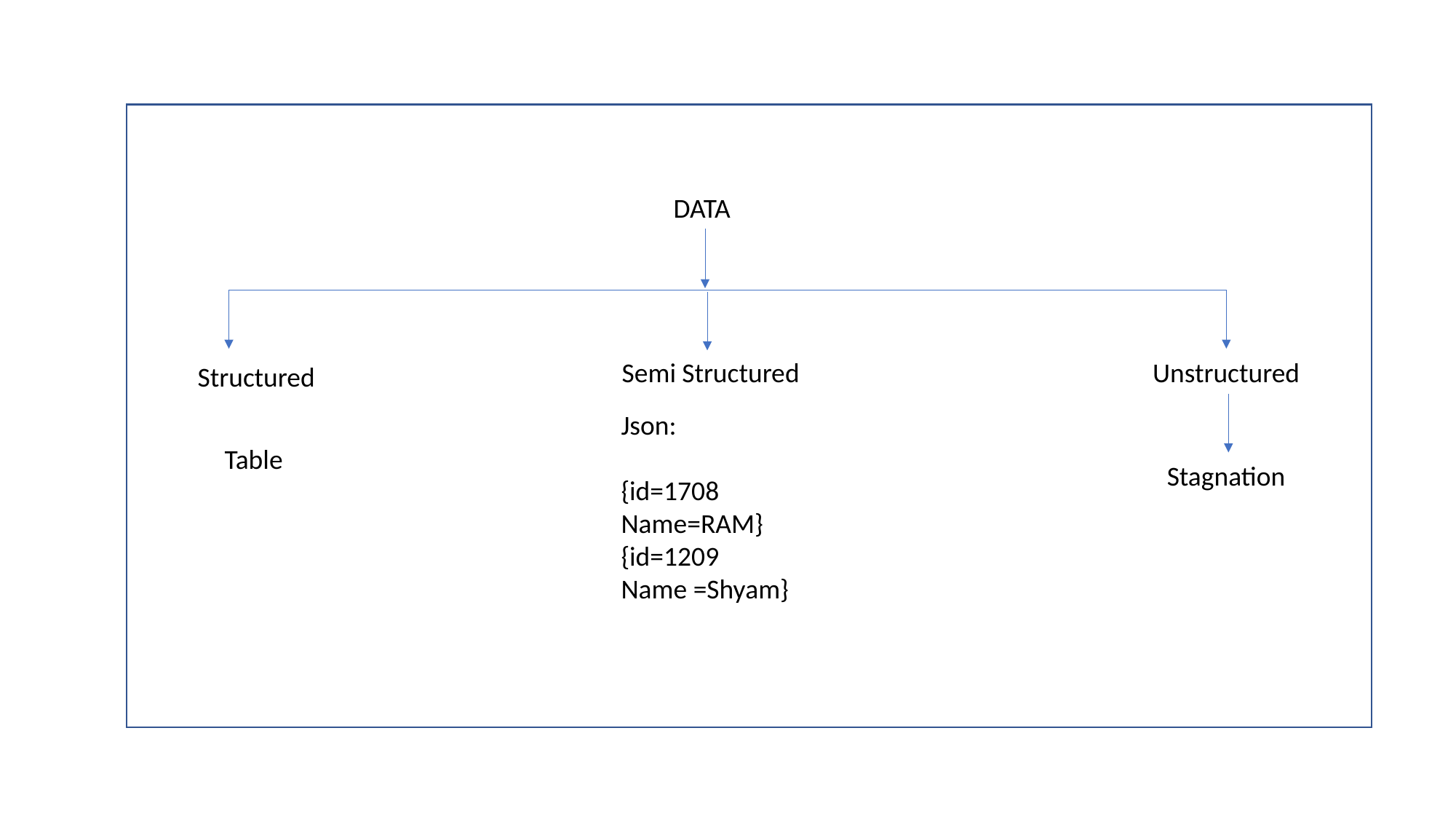

DATA
Semi Structured
Unstructured
Structured
Json:

{id=1708
Name=RAM}
{id=1209
Name =Shyam}
Table
Stagnation